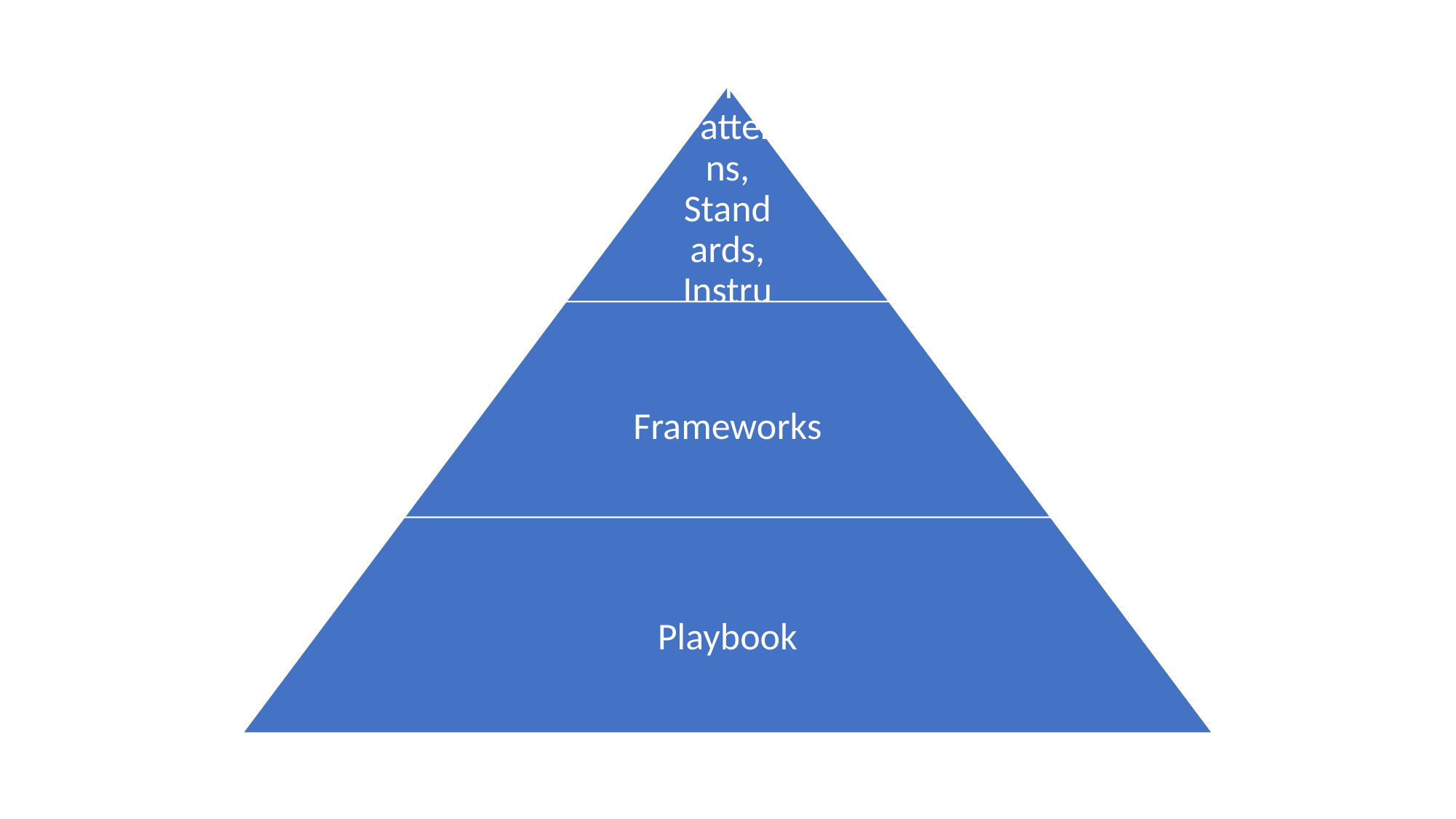

Constraints, Patterns, Standards, Instructions Examples
Frameworks
Playbook